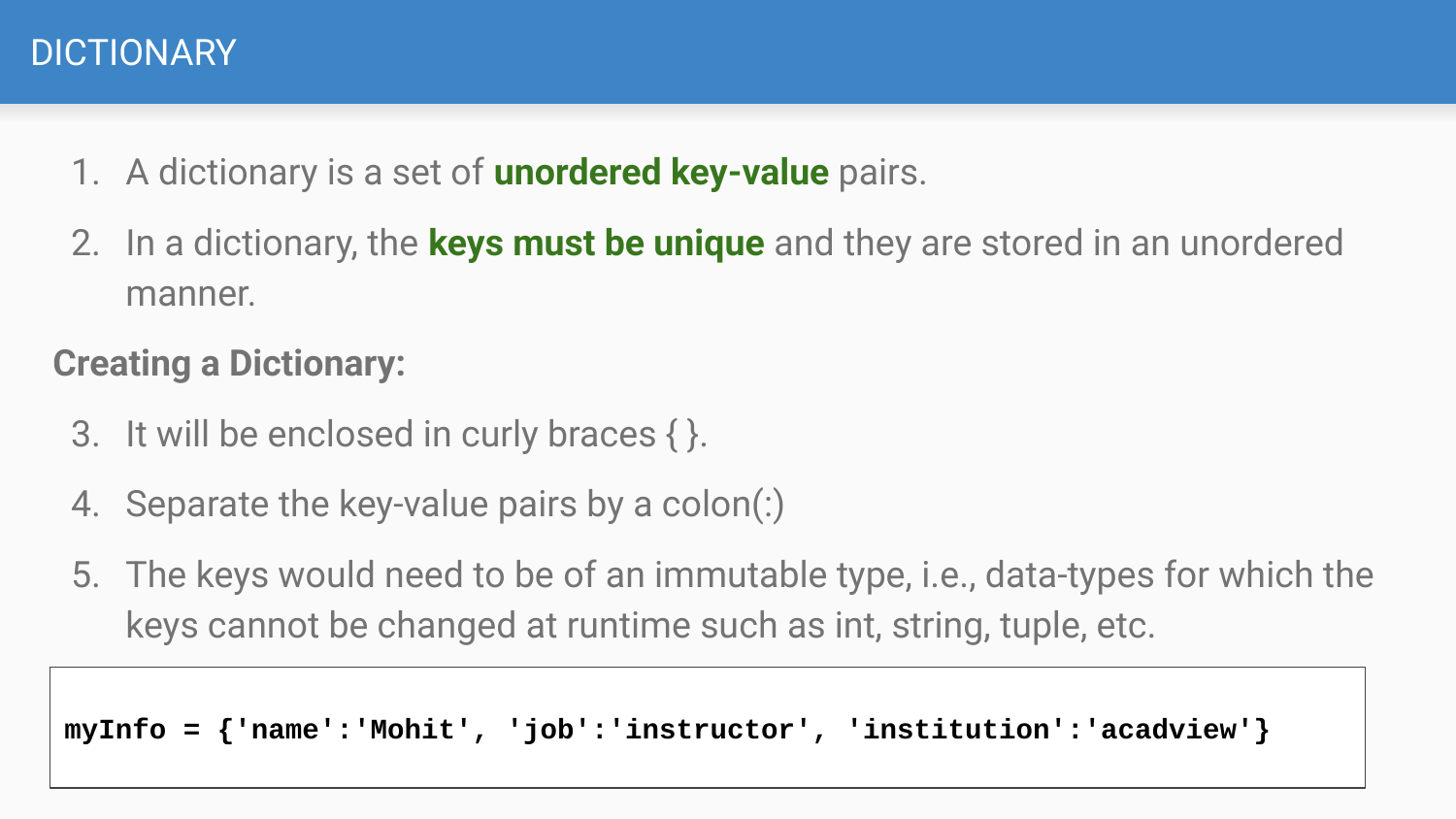

# DICTIONARY
A dictionary is a set of unordered key-value pairs.
In a dictionary, the keys must be unique and they are stored in an unordered manner.
Creating a Dictionary:
It will be enclosed in curly braces { }.
Separate the key-value pairs by a colon(:)
The keys would need to be of an immutable type, i.e., data-types for which the keys cannot be changed at runtime such as int, string, tuple, etc.
myInfo = {'name':'Mohit', 'job':'instructor', 'institution':'acadview'}